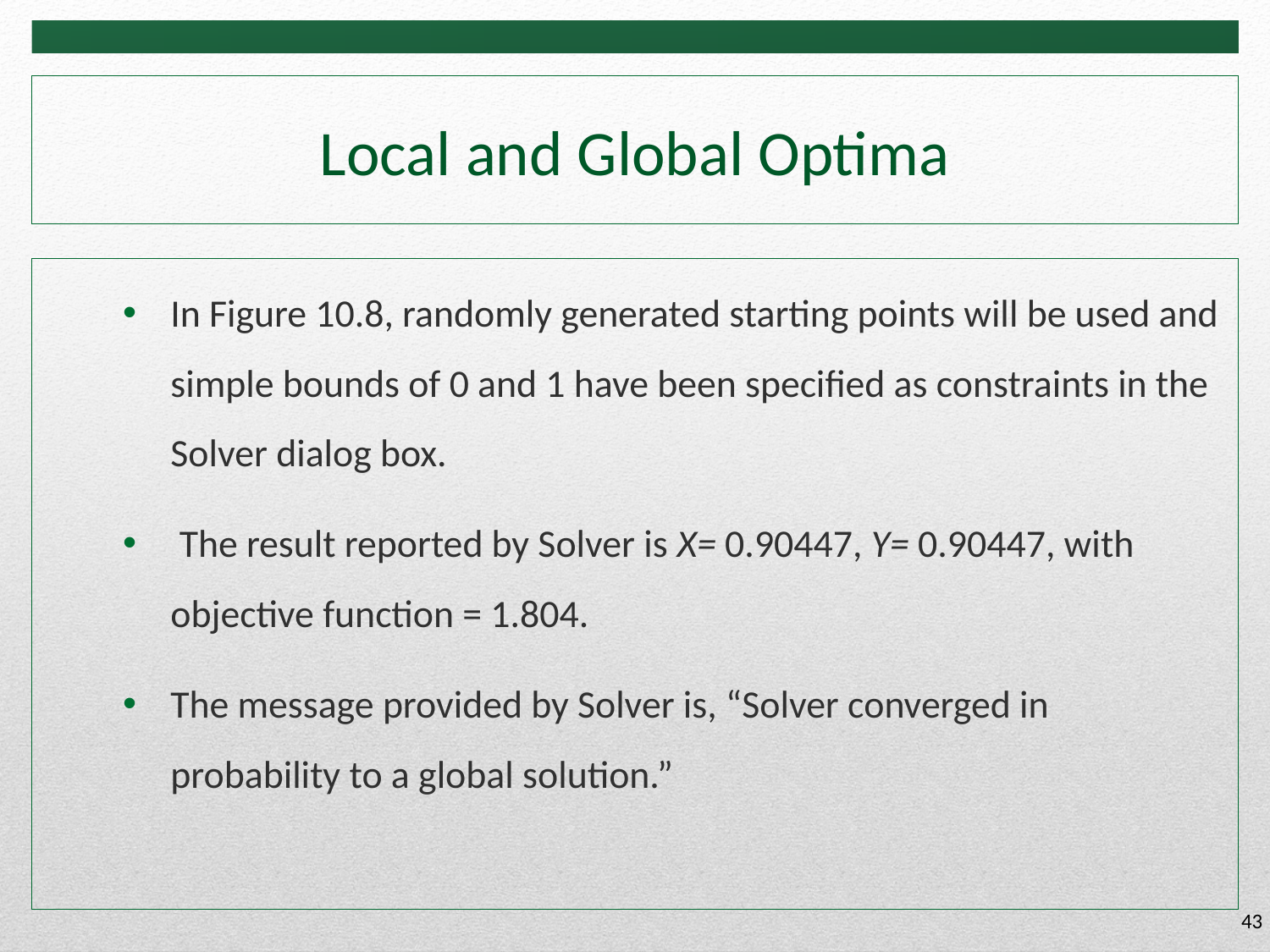

# Local and Global Optima
In Figure 10.8, randomly generated starting points will be used and simple bounds of 0 and 1 have been specified as constraints in the Solver dialog box.
 The result reported by Solver is X= 0.90447, Y= 0.90447, with objective function = 1.804.
The message provided by Solver is, “Solver converged in probability to a global solution.”

43